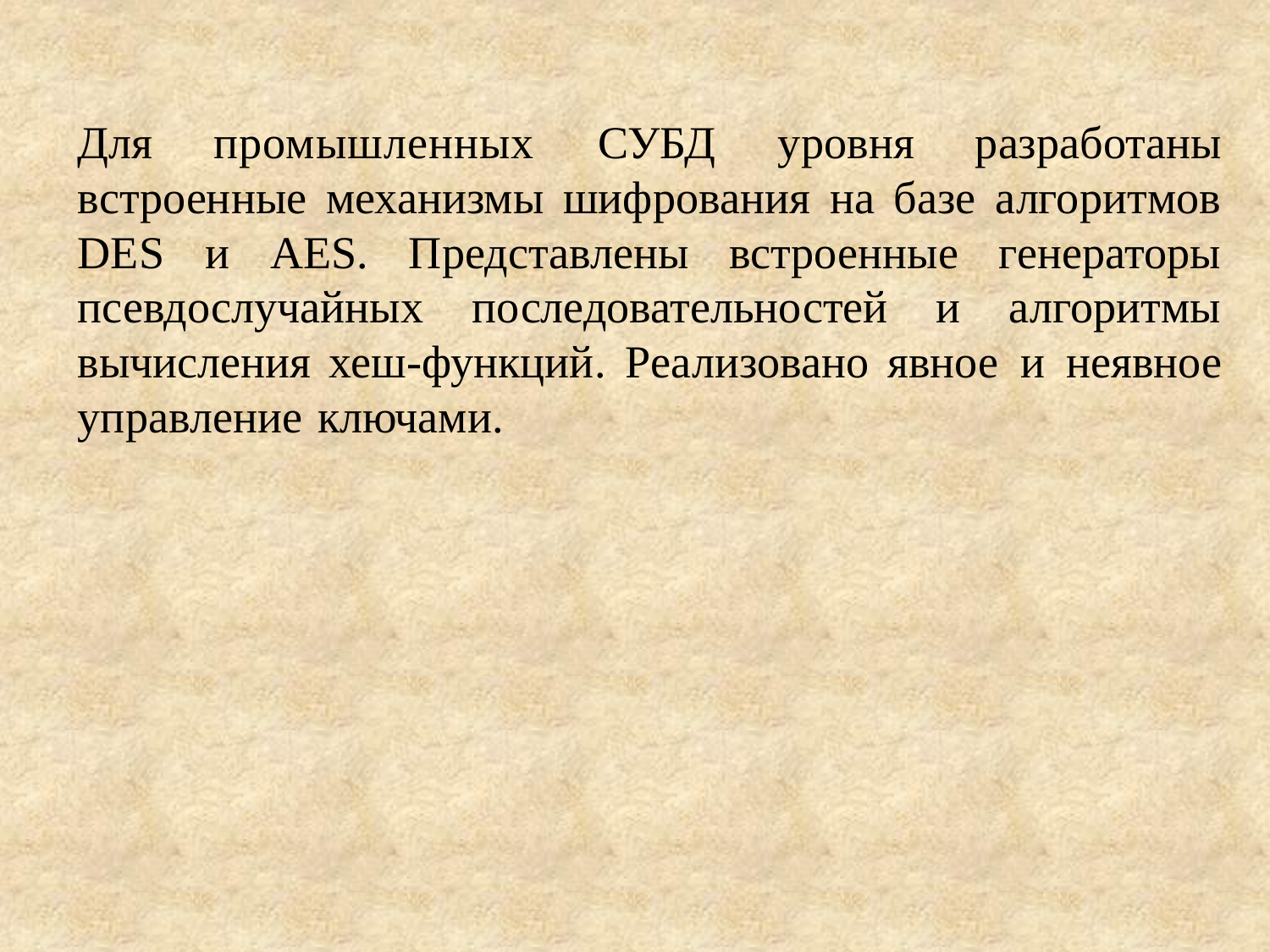

Для промышленных СУБД уровня разработаны встроенные механизмы шифрования на базе алгоритмов DES и AES. Представлены встроенные генераторы псевдослучайных последовательностей и алгоритмы вычисления хеш-функций. Реализовано явное и неявное управление ключами.